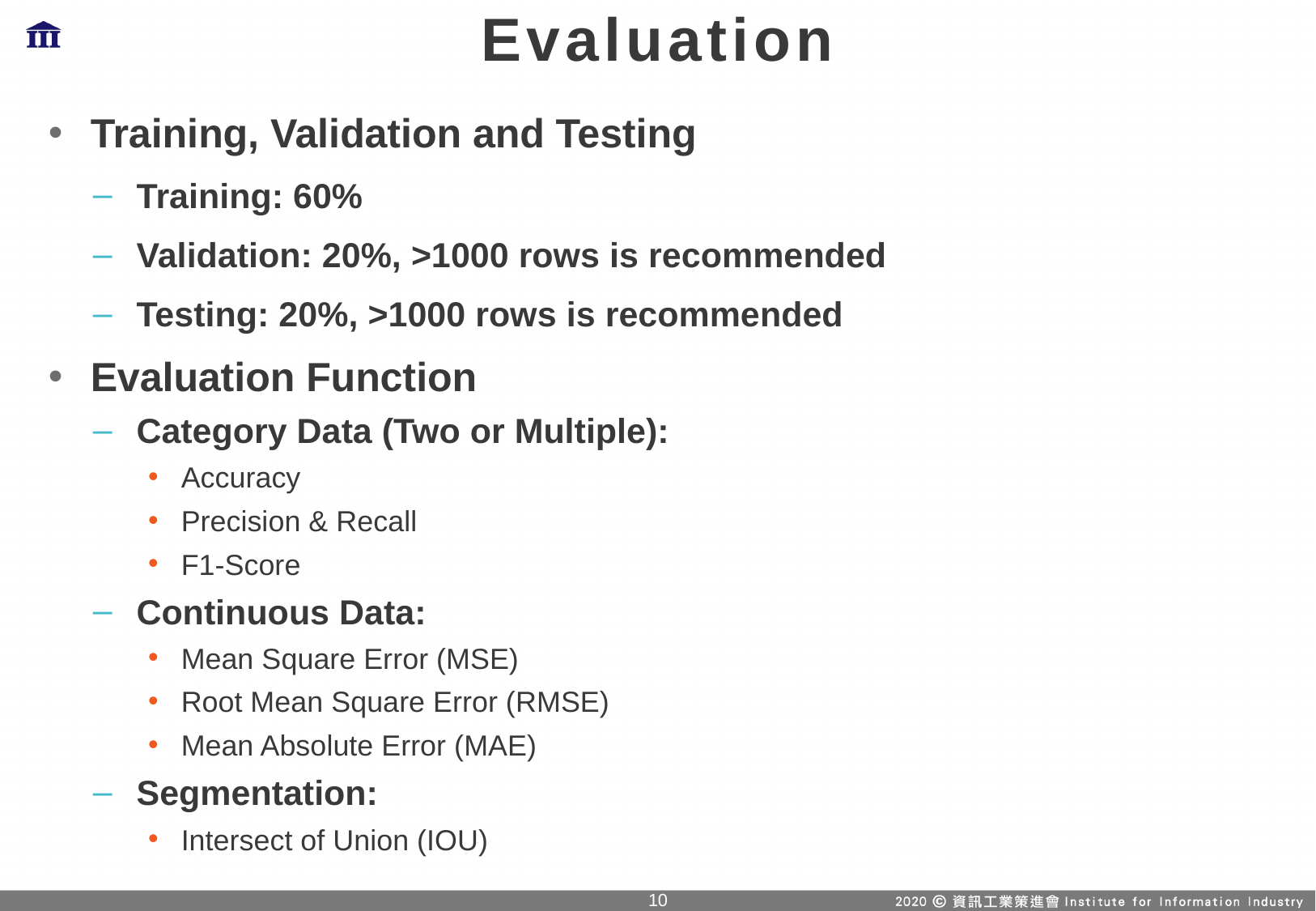

# Evaluation
Training, Validation and Testing
Training: 60%
Validation: 20%, >1000 rows is recommended
Testing: 20%, >1000 rows is recommended
Evaluation Function
Category Data (Two or Multiple):
Accuracy
Precision & Recall
F1-Score
Continuous Data:
Mean Square Error (MSE)
Root Mean Square Error (RMSE)
Mean Absolute Error (MAE)
Segmentation:
Intersect of Union (IOU)

10